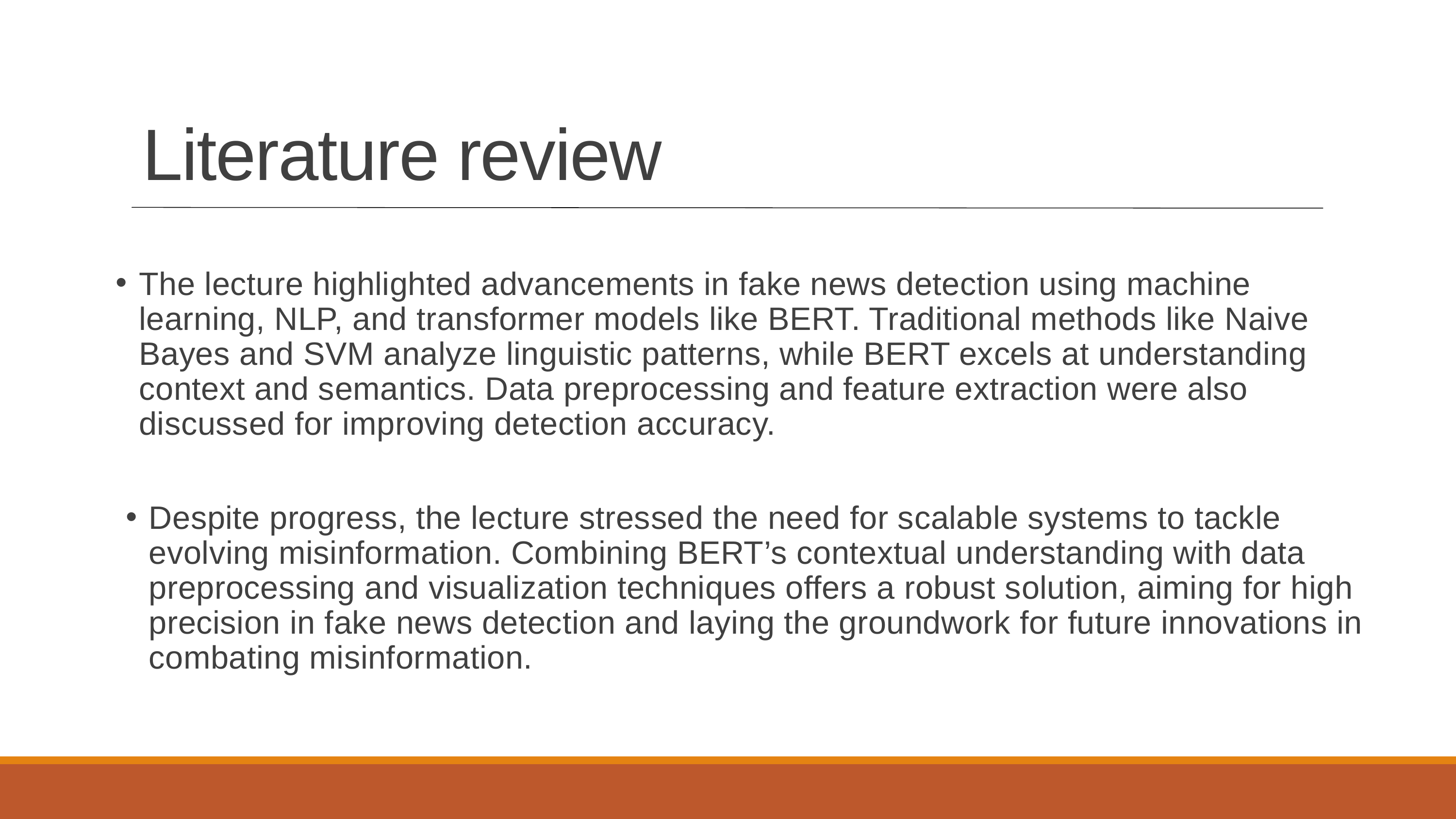

Literature review

The lecture highlighted advancements in fake news detection using machine learning, NLP, and transformer models like BERT. Traditional methods like Naive Bayes and SVM analyze linguistic patterns, while BERT excels at understanding context and semantics. Data preprocessing and feature extraction were also discussed for improving detection accuracy.
Despite progress, the lecture stressed the need for scalable systems to tackle evolving misinformation. Combining BERT’s contextual understanding with data preprocessing and visualization techniques offers a robust solution, aiming for high precision in fake news detection and laying the groundwork for future innovations in combating misinformation.